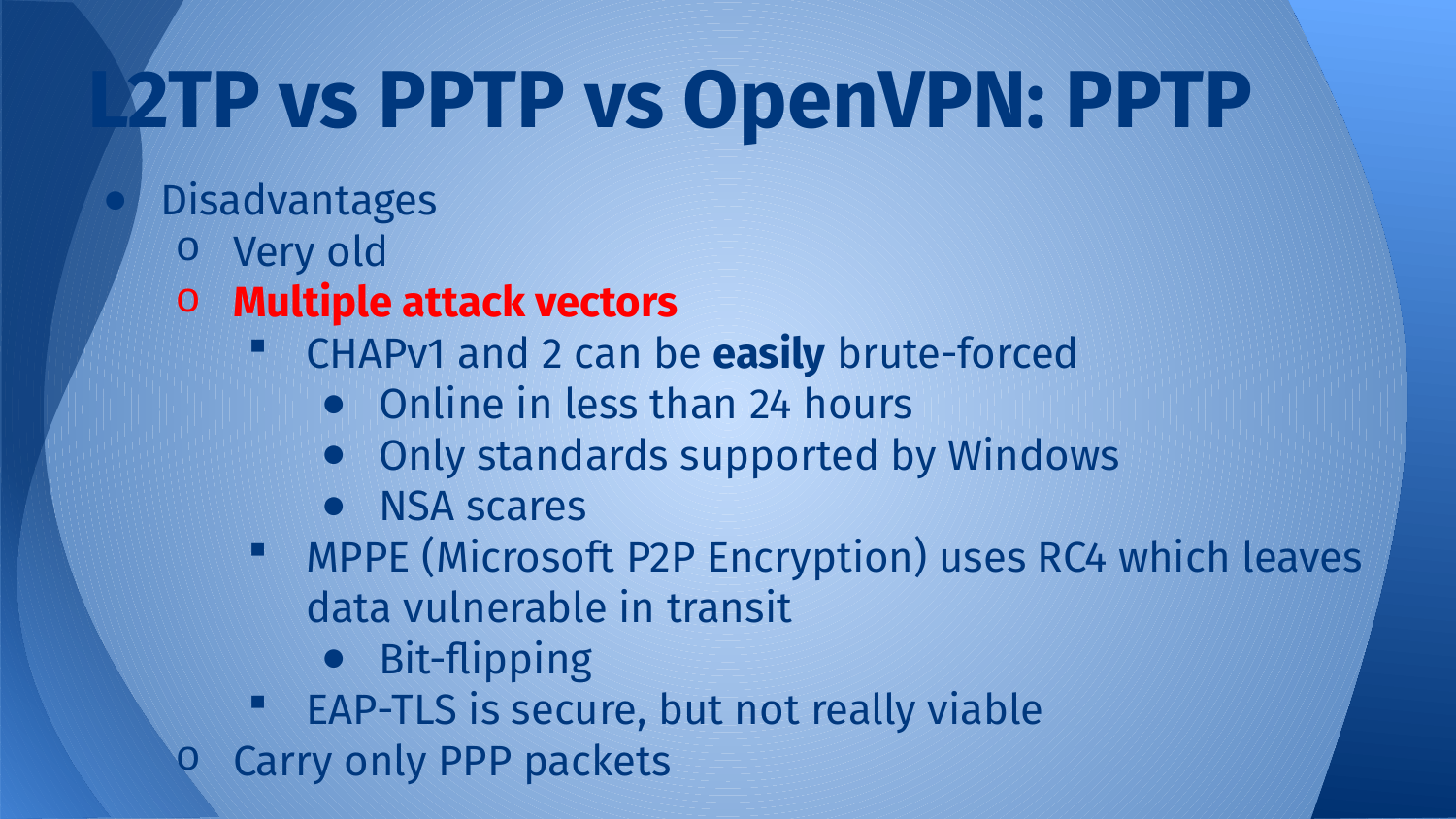

# L2TP vs PPTP vs OpenVPN: PPTP
Disadvantages
Very old
Multiple attack vectors
CHAPv1 and 2 can be easily brute-forced
Online in less than 24 hours
Only standards supported by Windows
NSA scares
MPPE (Microsoft P2P Encryption) uses RC4 which leaves data vulnerable in transit
Bit-flipping
EAP-TLS is secure, but not really viable
Carry only PPP packets